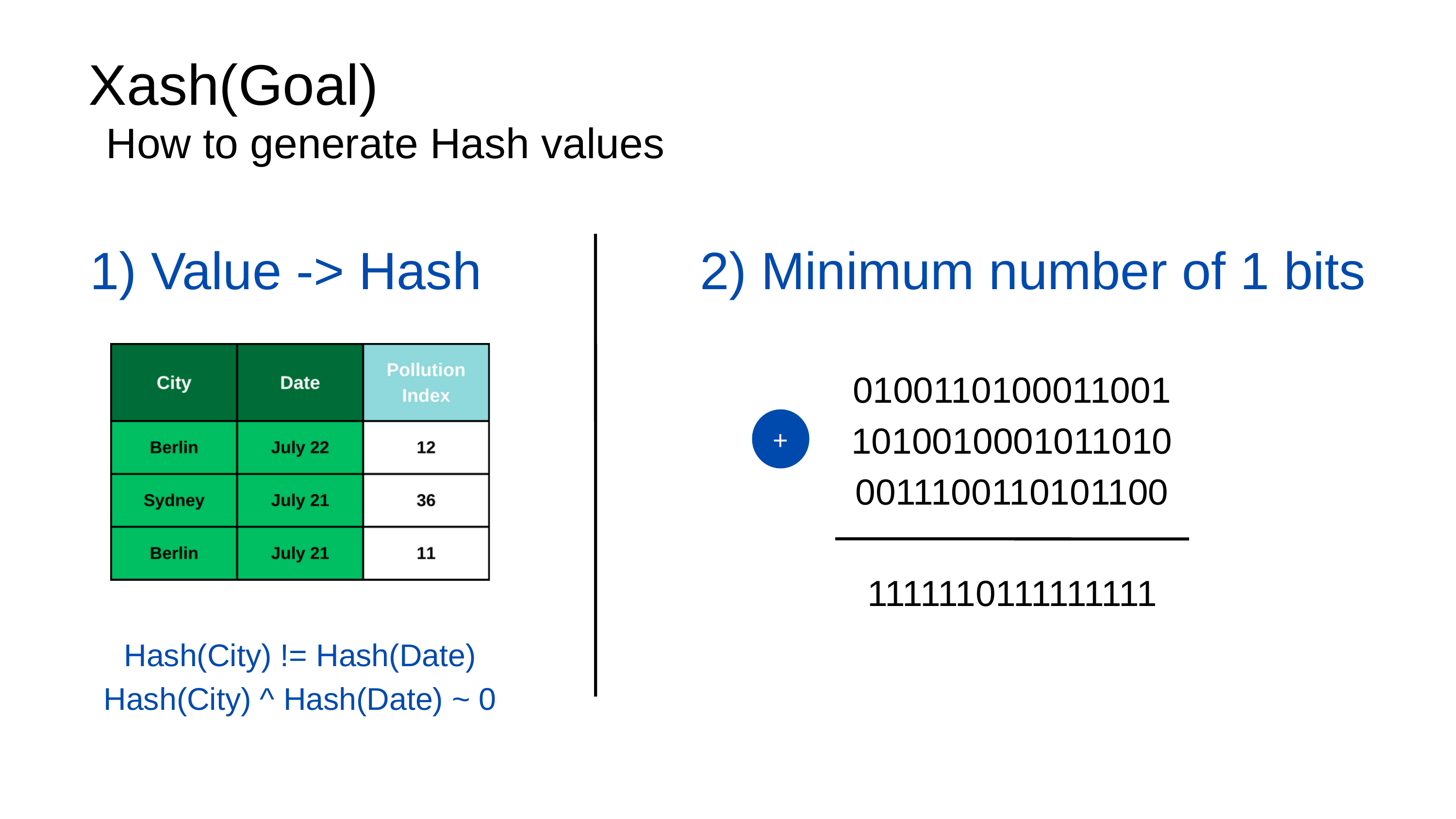

Xash(Goal)
How to generate Hash values
1) Value -> Hash
2) Minimum number of 1 bits

0100110100011001
1010010001011010
0011100110101100

1111110111111111

+

Hash(City) != Hash(Date)
Hash(City) ^ Hash(Date) ~ 0